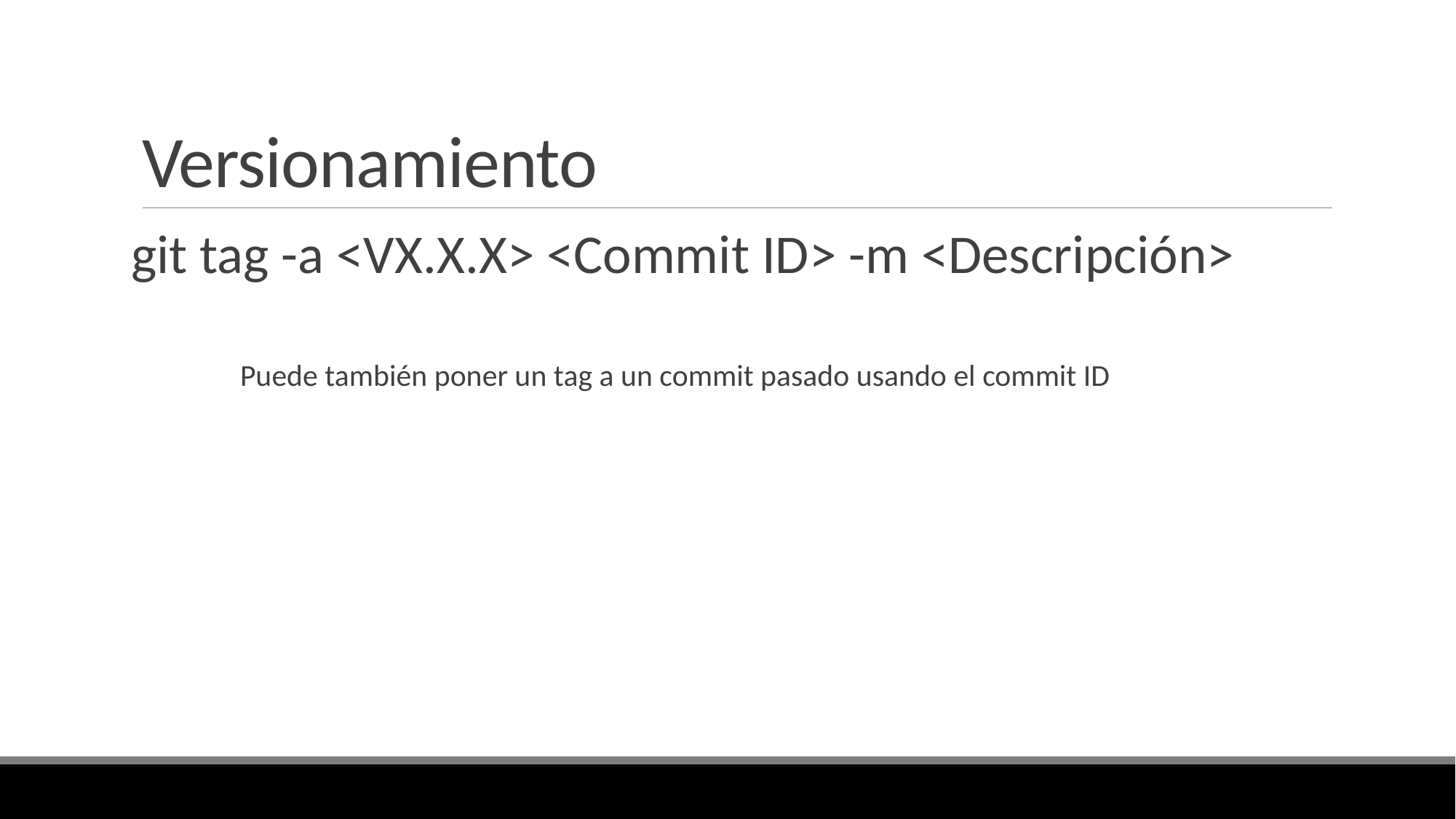

# Versionamiento
git tag -a <VX.X.X> <Commit ID> -m <Descripción>

	Puede también poner un tag a un commit pasado usando el commit ID